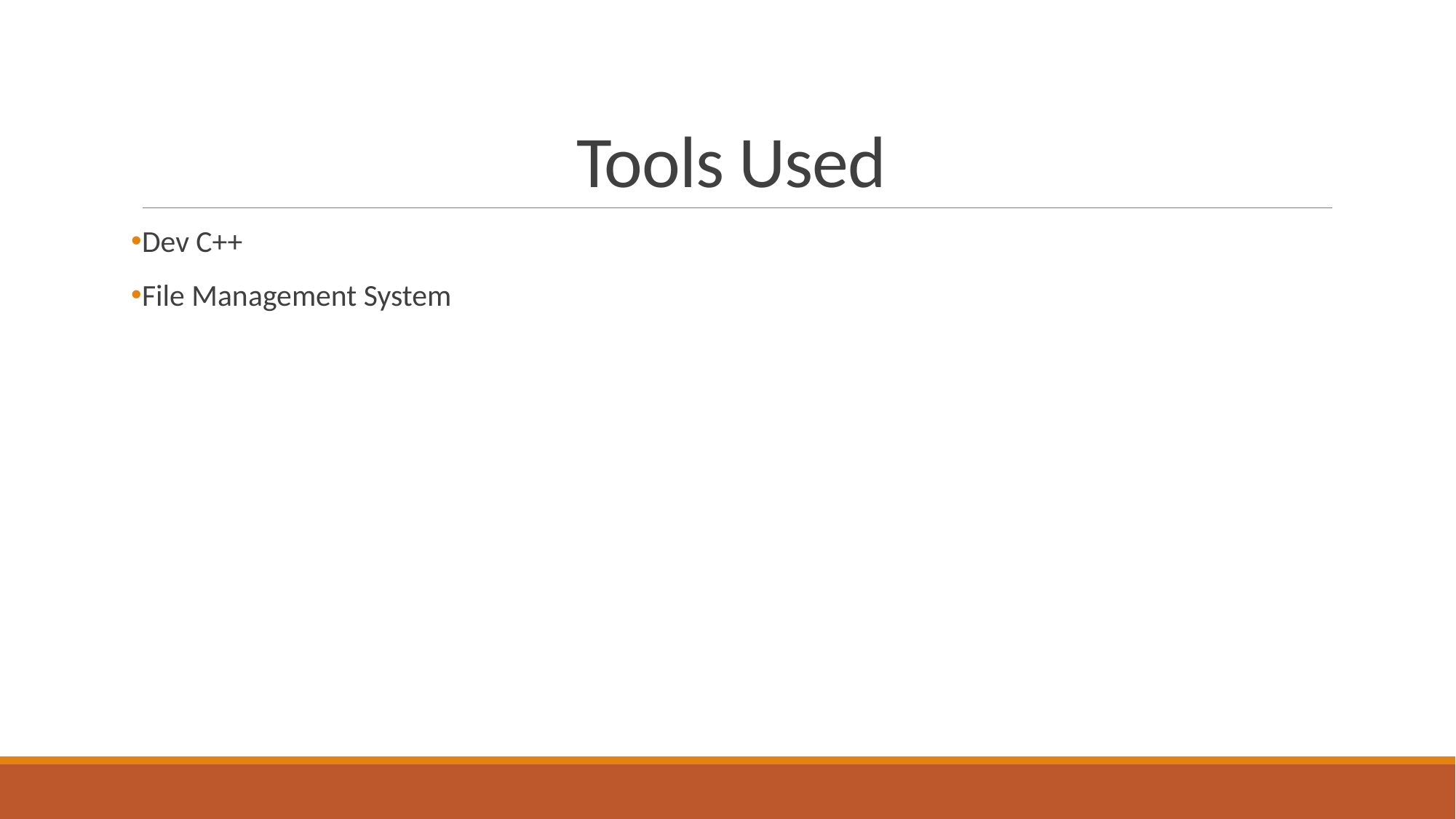

# Tools Used
Dev C++
File Management System